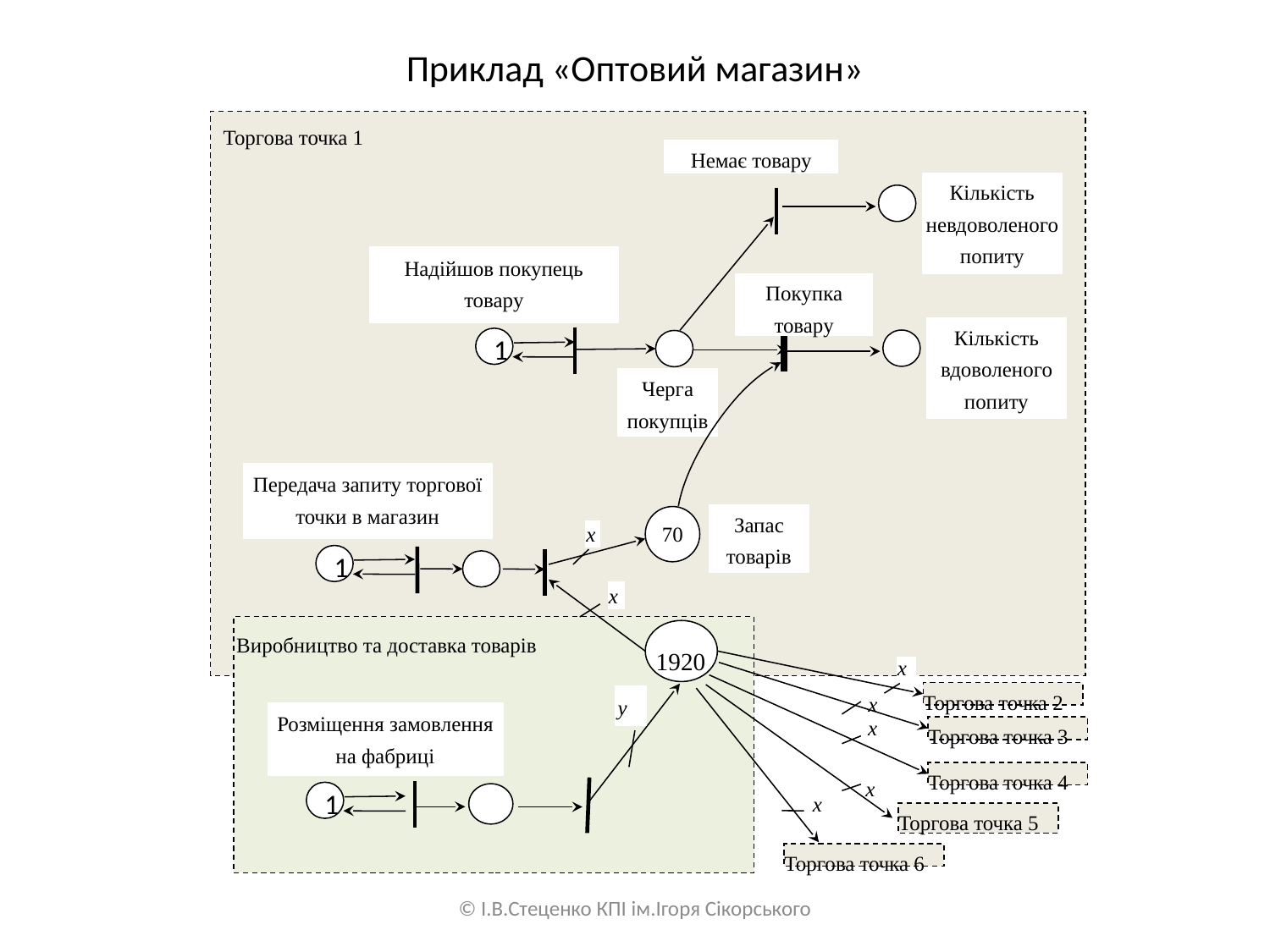

# Приклад «Оптовий магазин»
Торгова точка 1
Немає товару
Кількість невдоволеного попиту

Покупка товару

Черга покупців
Передача запиту торгової точки в магазин
70
1

х

1920
х
Торгова точка 2
у

х
Розміщення замовлення на фабриці

Торгова точка 3
х
Торгова точка 4
х
х
Торгова точка 5
Торгова точка 6

Виробництво та доставка товарів
Надійшов покупець товару
Кількість вдоволеного попиту
1

Запас товарів
х
1
© І.В.Стеценко КПІ ім.Ігоря Сікорського